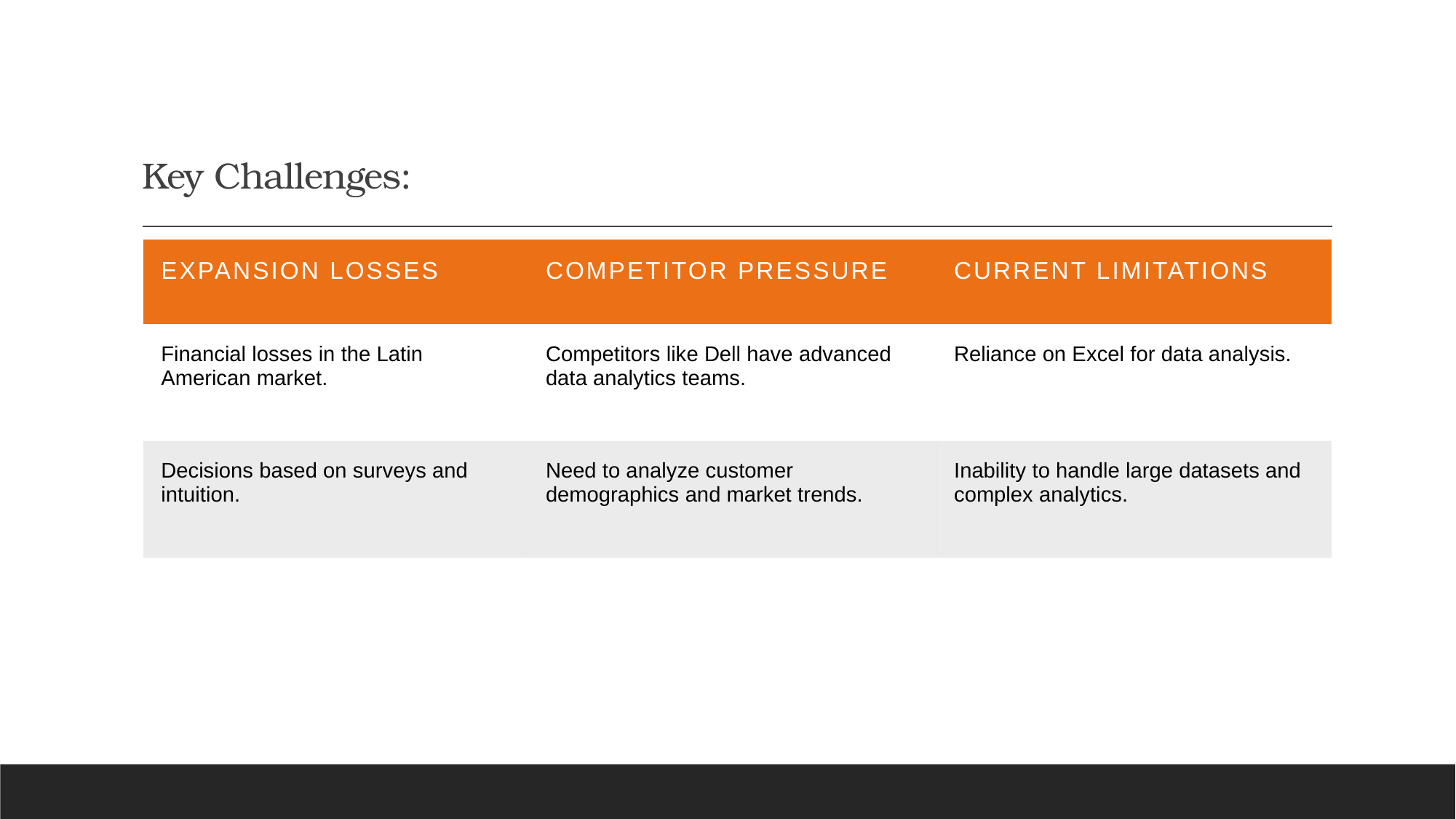

# Key Challenges:
| Expansion Losses | Competitor Pressure | Current Limitations |
| --- | --- | --- |
| Financial losses in the Latin American market. | Competitors like Dell have advanced data analytics teams. | Reliance on Excel for data analysis. |
| Decisions based on surveys and intuition. | Need to analyze customer demographics and market trends. | Inability to handle large datasets and complex analytics. |